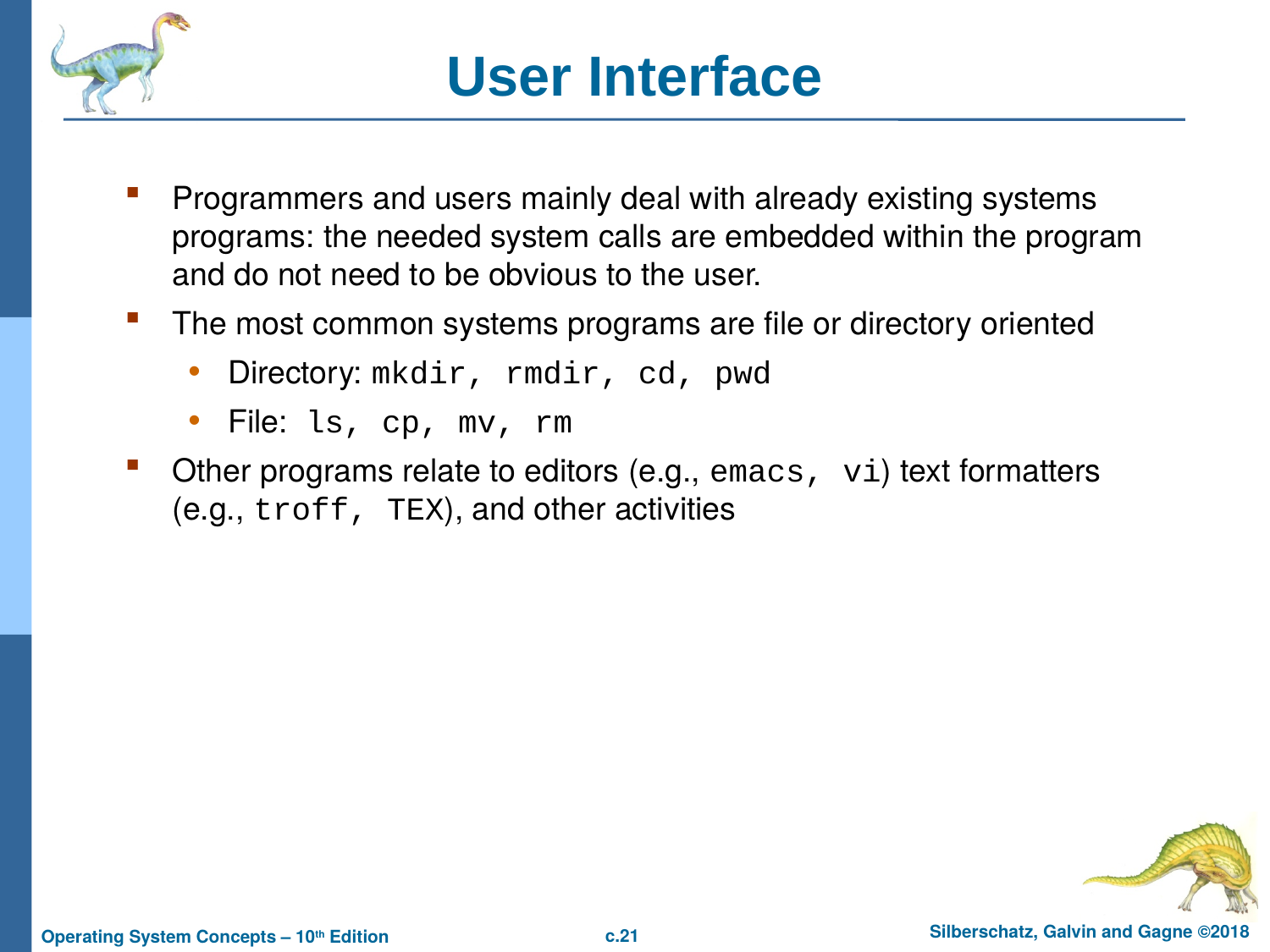

# User Interface
Programmers and users mainly deal with already existing systems programs: the needed system calls are embedded within the program and do not need to be obvious to the user.
The most common systems programs are file or directory oriented
Directory: mkdir, rmdir, cd, pwd
File:  ls, cp, mv, rm
Other programs relate to editors (e.g., emacs, vi) text formatters (e.g., troff, TEX), and other activities